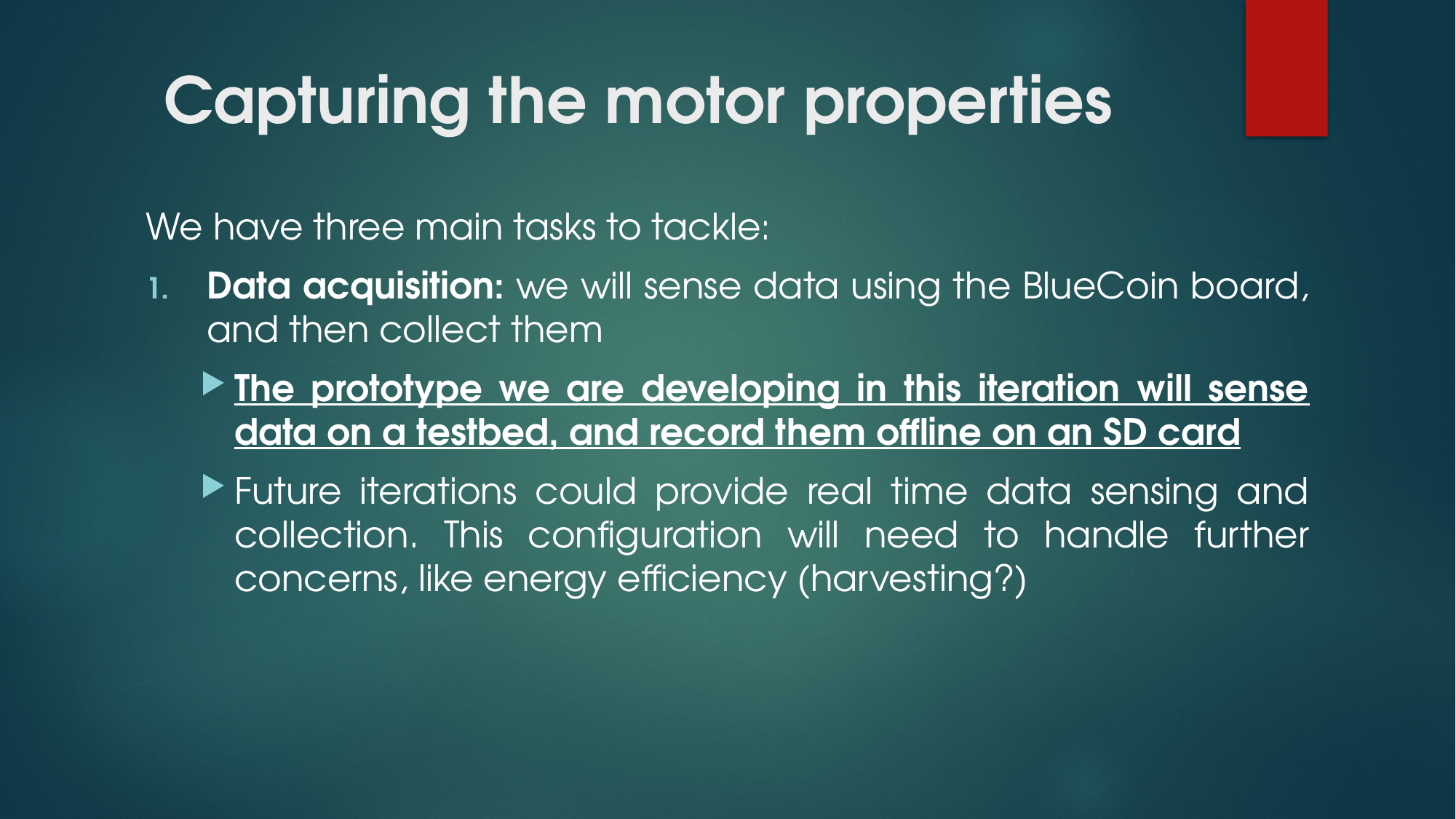

# Capturing the motor properties
We have three main tasks to tackle:
Data acquisition: we will sense data using the BlueCoin board, and then collect them
The prototype we are developing in this iteration will sense data on a testbed, and record them offline on an SD card
Future iterations could provide real time data sensing and collection. This configuration will need to handle further concerns, like energy efficiency (harvesting?)